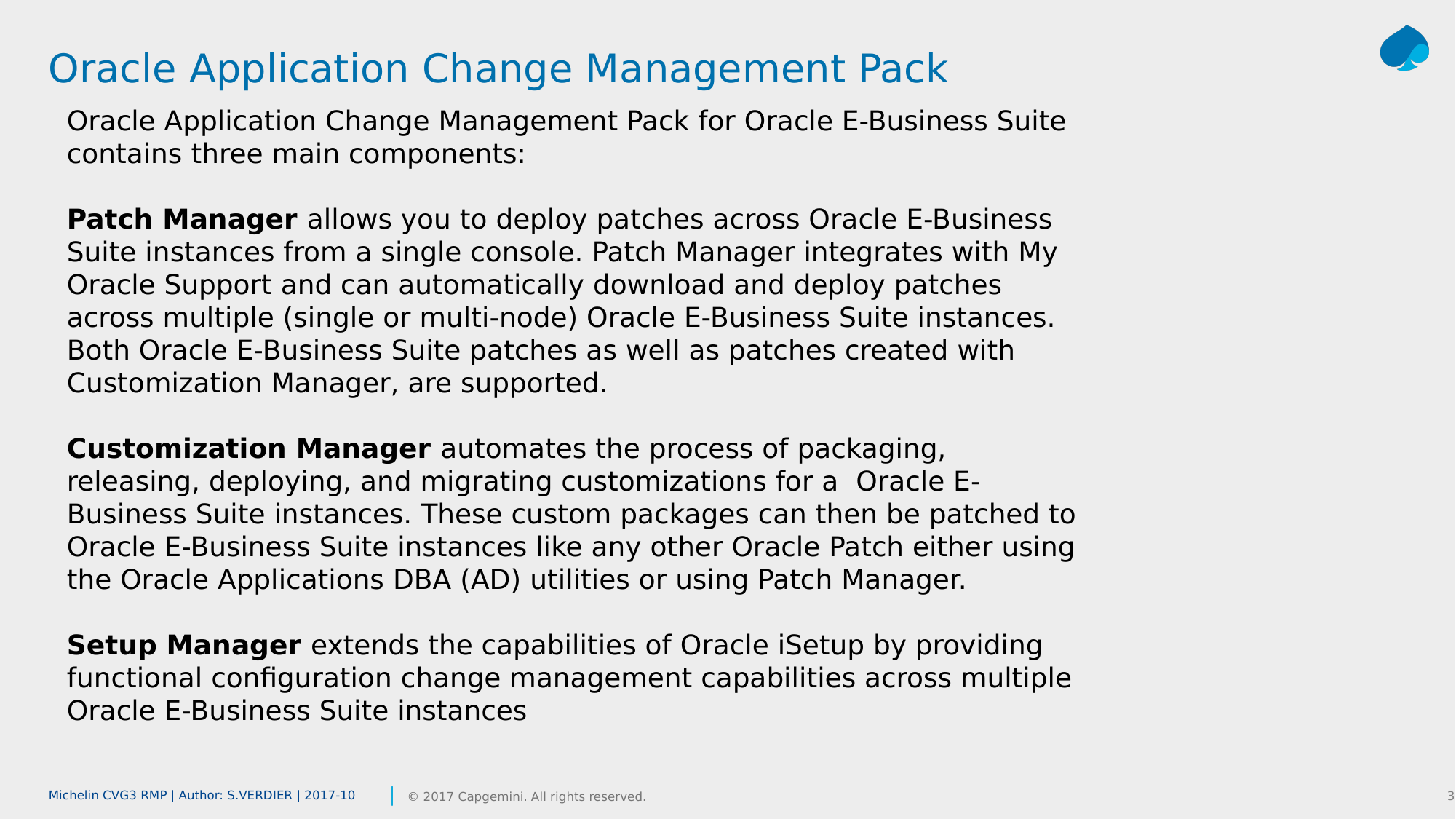

# Oracle Application Change Management Pack
Oracle Application Change Management Pack for Oracle E-Business Suite contains three main components:

Patch Manager allows you to deploy patches across Oracle E-Business Suite instances from a single console. Patch Manager integrates with My Oracle Support and can automatically download and deploy patches across multiple (single or multi-node) Oracle E-Business Suite instances. Both Oracle E-Business Suite patches as well as patches created with Customization Manager, are supported.

Customization Manager automates the process of packaging, releasing, deploying, and migrating customizations for a  Oracle E-Business Suite instances. These custom packages can then be patched to Oracle E-Business Suite instances like any other Oracle Patch either using the Oracle Applications DBA (AD) utilities or using Patch Manager.

Setup Manager extends the capabilities of Oracle iSetup by providing functional configuration change management capabilities across multiple Oracle E-Business Suite instances